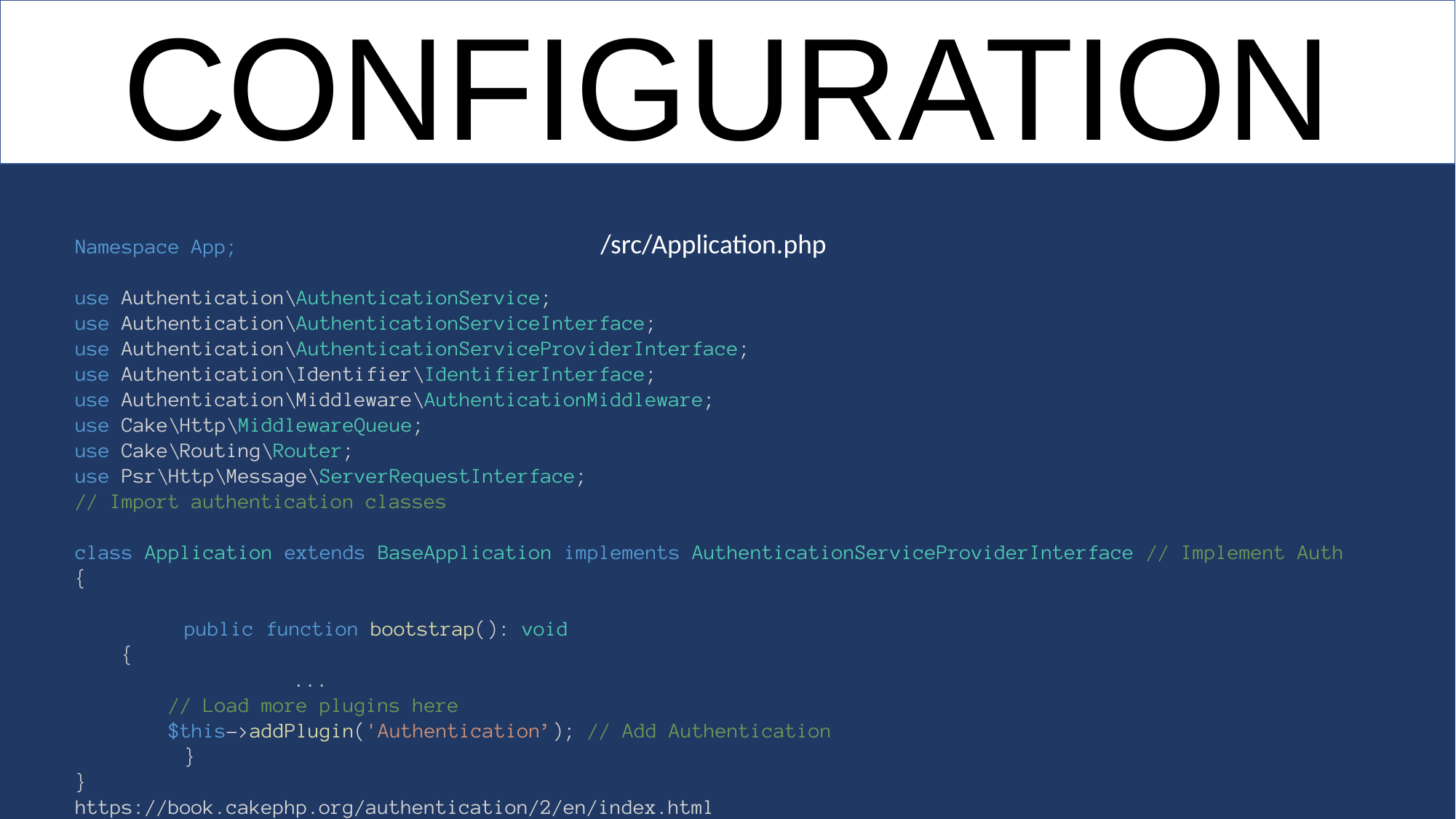

CONFIGURATION
/src/Application.php
Namespace App;

use Authentication\AuthenticationService;
use Authentication\AuthenticationServiceInterface;
use Authentication\AuthenticationServiceProviderInterface;
use Authentication\Identifier\IdentifierInterface;
use Authentication\Middleware\AuthenticationMiddleware;
use Cake\Http\MiddlewareQueue;
use Cake\Routing\Router;
use Psr\Http\Message\ServerRequestInterface;
// Import authentication classes

class Application extends BaseApplication implements AuthenticationServiceProviderInterface // Implement Auth
{

	public function bootstrap(): void
    {
		...
        // Load more plugins here
        $this->addPlugin('Authentication’); // Add Authentication
	}
}
https://book.cakephp.org/authentication/2/en/index.html